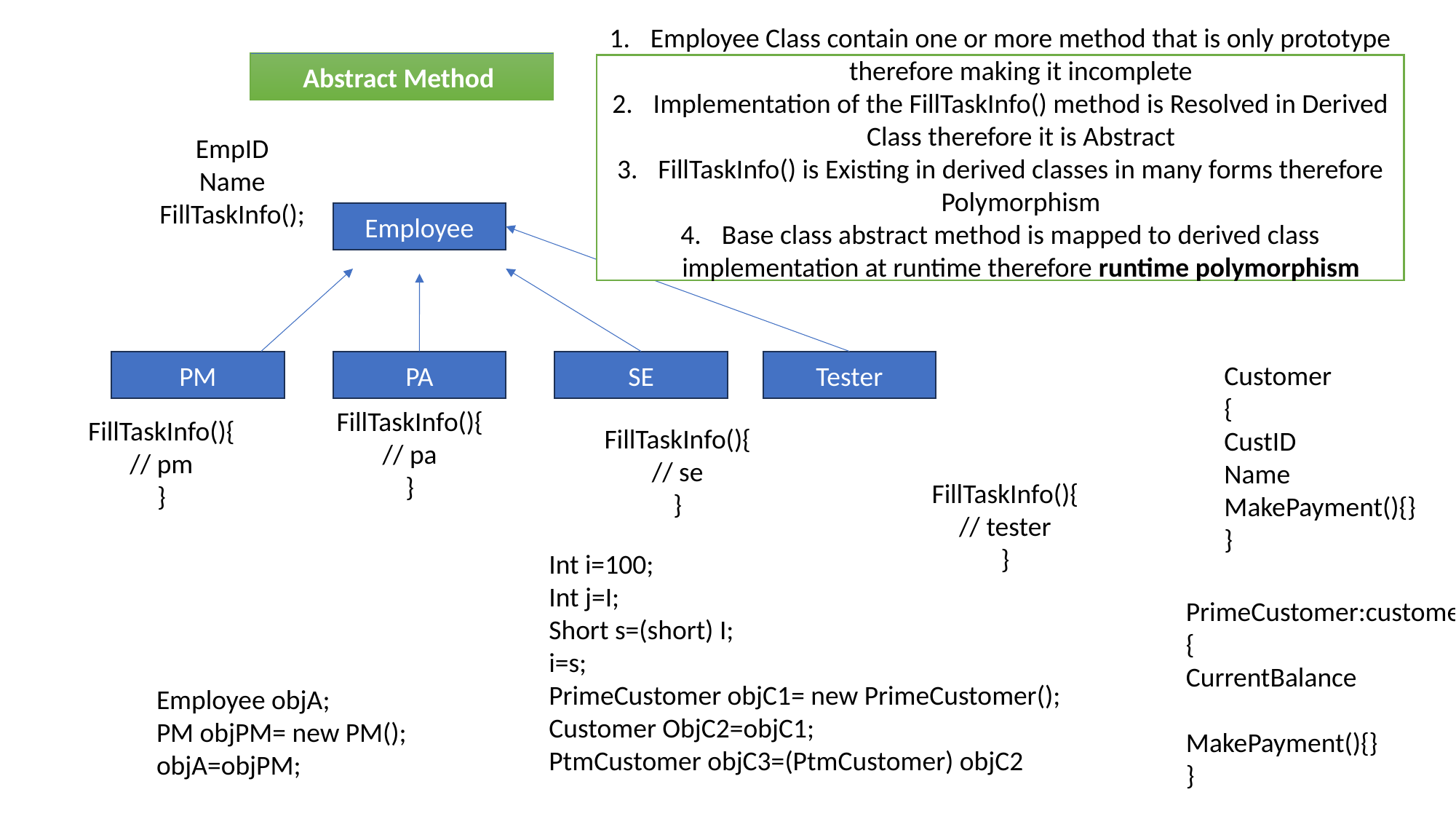

Abstract Method
Employee Class contain one or more method that is only prototype therefore making it incomplete
Implementation of the FillTaskInfo() method is Resolved in Derived Class therefore it is Abstract
FillTaskInfo() is Existing in derived classes in many forms therefore Polymorphism
Base class abstract method is mapped to derived class implementation at runtime therefore runtime polymorphism

EmpID
Name
FillTaskInfo();
Employee
PM
PA
SE
Tester
Customer
{
CustID
Name
MakePayment(){}
}
FillTaskInfo(){
// pa
}
FillTaskInfo(){
// pm
}
FillTaskInfo(){
// se
}
FillTaskInfo(){
// tester
}
Int i=100;
Int j=I;
Short s=(short) I;
i=s;
PrimeCustomer objC1= new PrimeCustomer();
Customer ObjC2=objC1;
PtmCustomer objC3=(PtmCustomer) objC2

PrimeCustomer:customer
{
CurrentBalance

MakePayment(){}
}
Employee objA;
PM objPM= new PM();
objA=objPM;